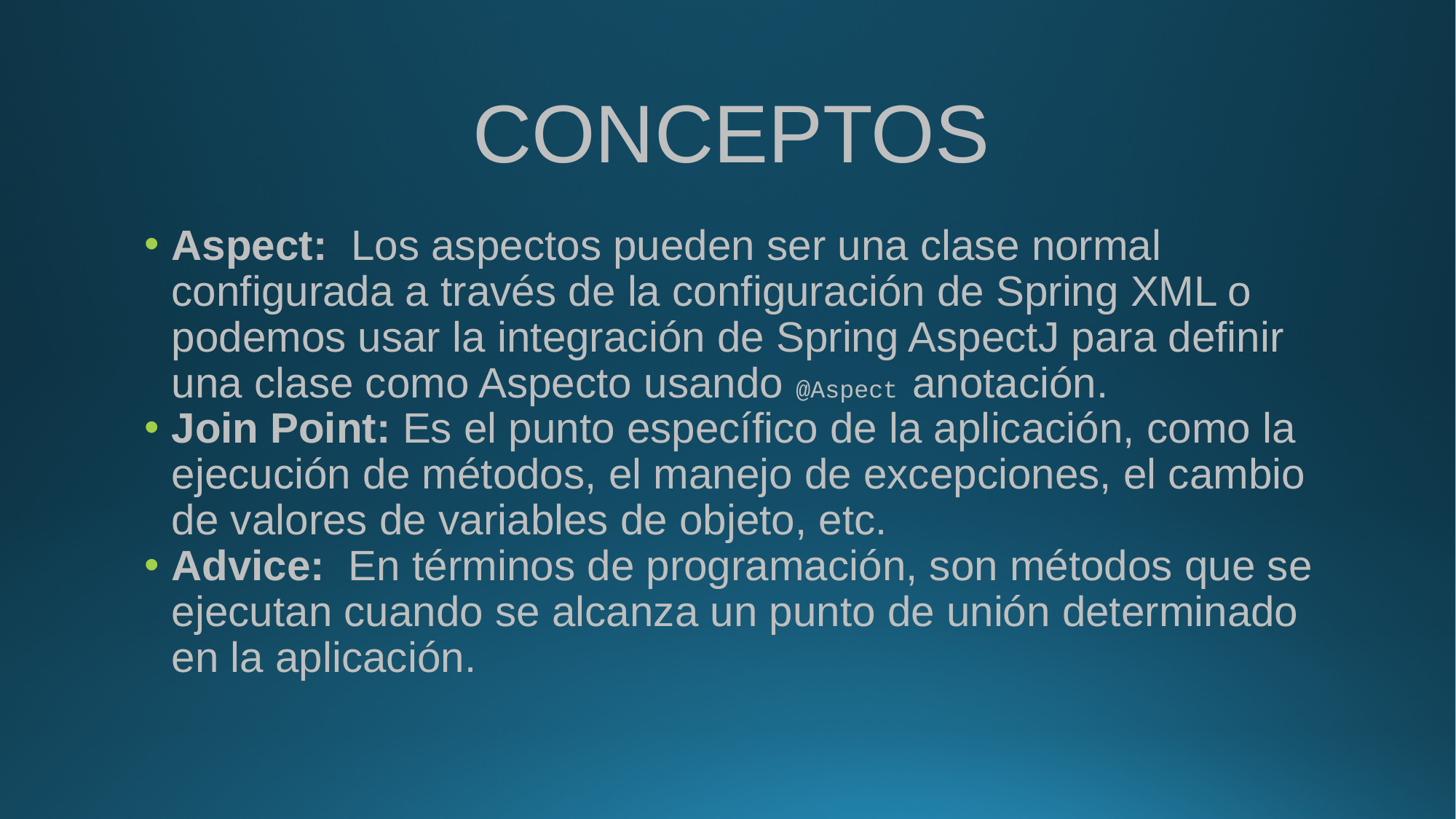

CONCEPTOS
Aspect:  Los aspectos pueden ser una clase normal configurada a través de la configuración de Spring XML o podemos usar la integración de Spring AspectJ para definir una clase como Aspecto usando @Aspect anotación.
Join Point: Es el punto específico de la aplicación, como la ejecución de métodos, el manejo de excepciones, el cambio de valores de variables de objeto, etc.
Advice:  En términos de programación, son métodos que se ejecutan cuando se alcanza un punto de unión determinado en la aplicación.